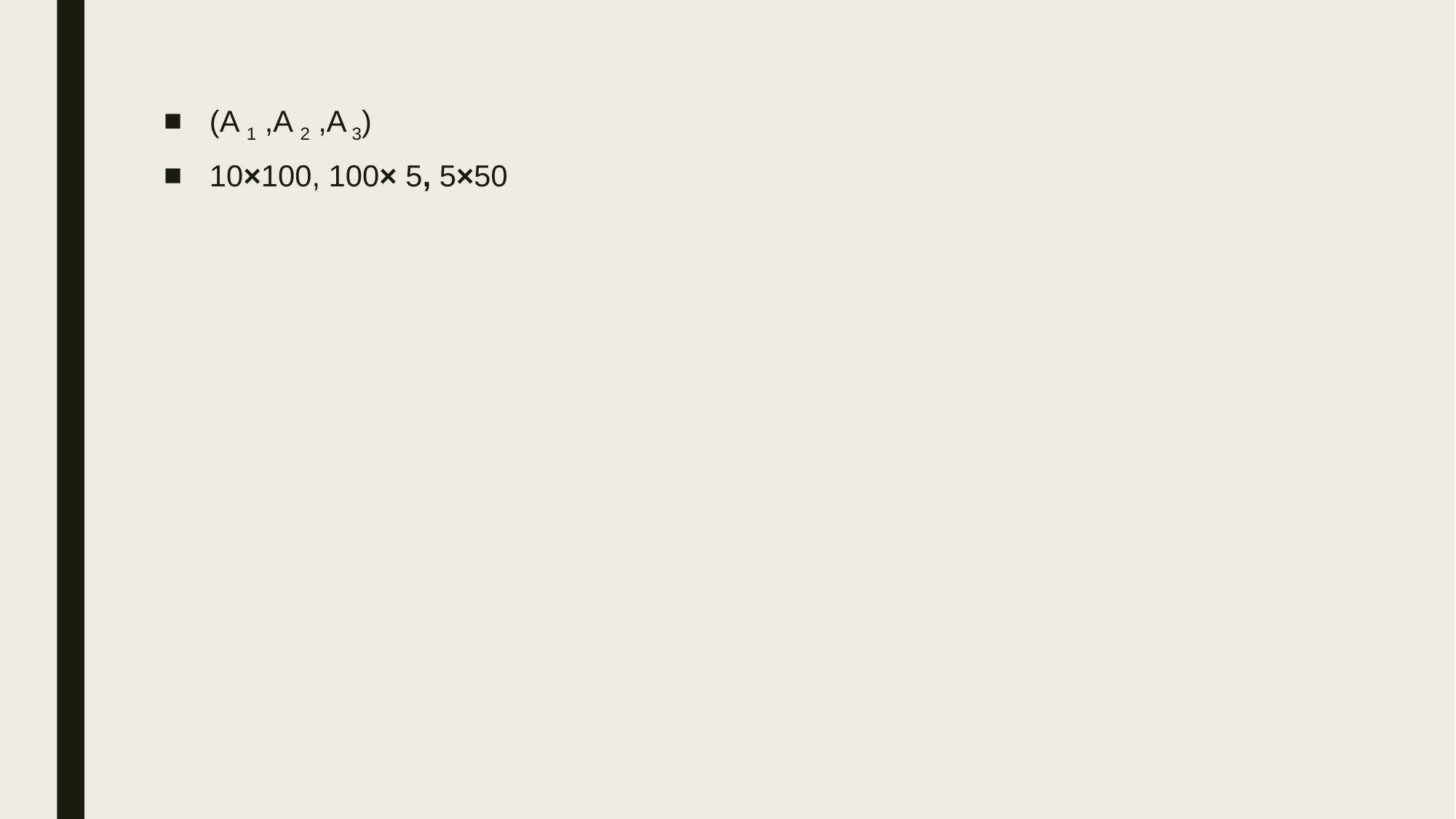

(A 1 ,A 2 ,A 3)
10×100, 100× 5, 5×50